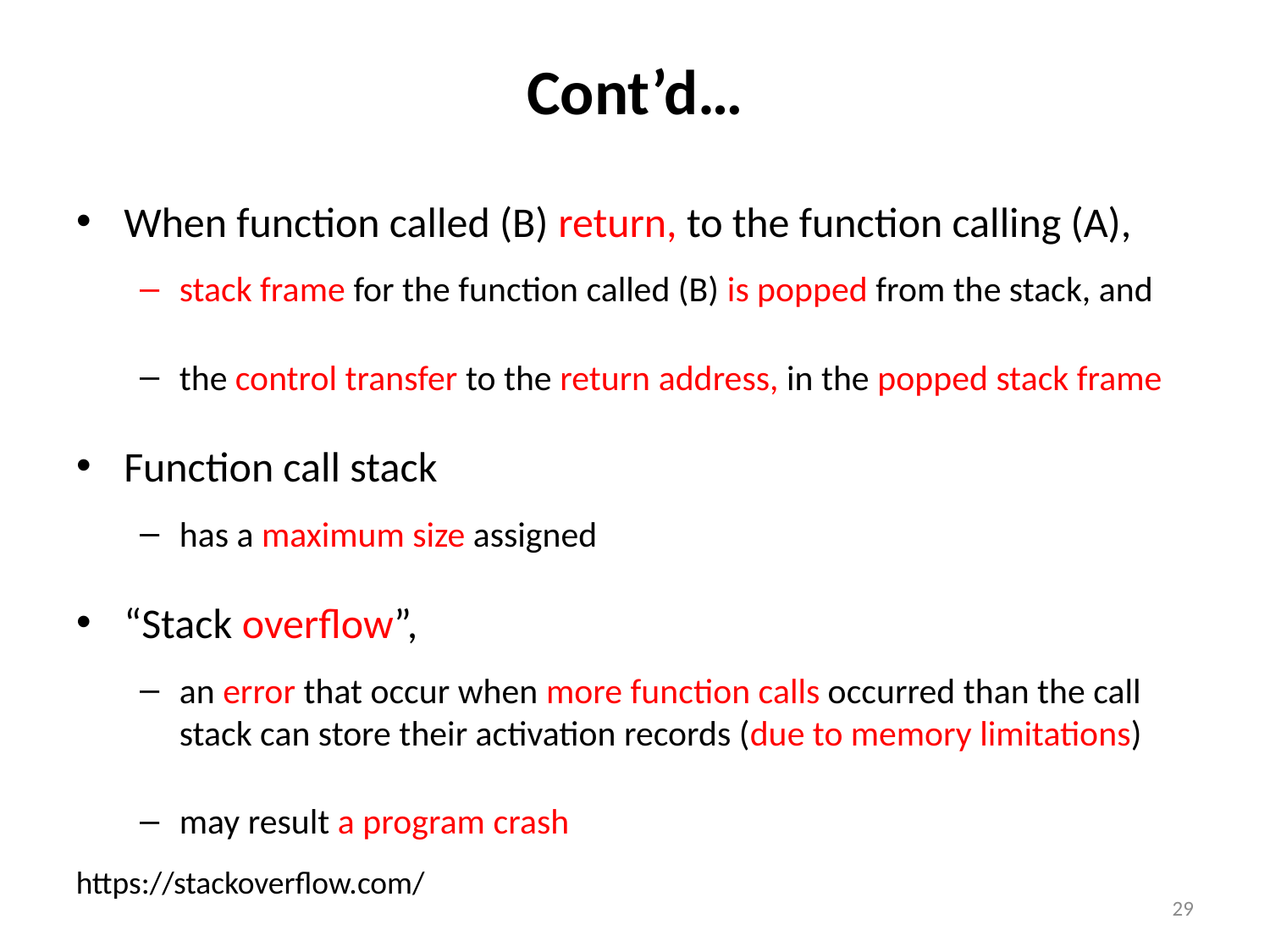

# Cont’d…
When function called (B) return, to the function calling (A),

stack frame for the function called (B) is popped from the stack, and

the control transfer to the return address, in the popped stack frame

Function call stack

has a maximum size assigned

“Stack overflow”,

an error that occur when more function calls occurred than the call stack can store their activation records (due to memory limitations)

may result a program crash
https://stackoverflow.com/
29